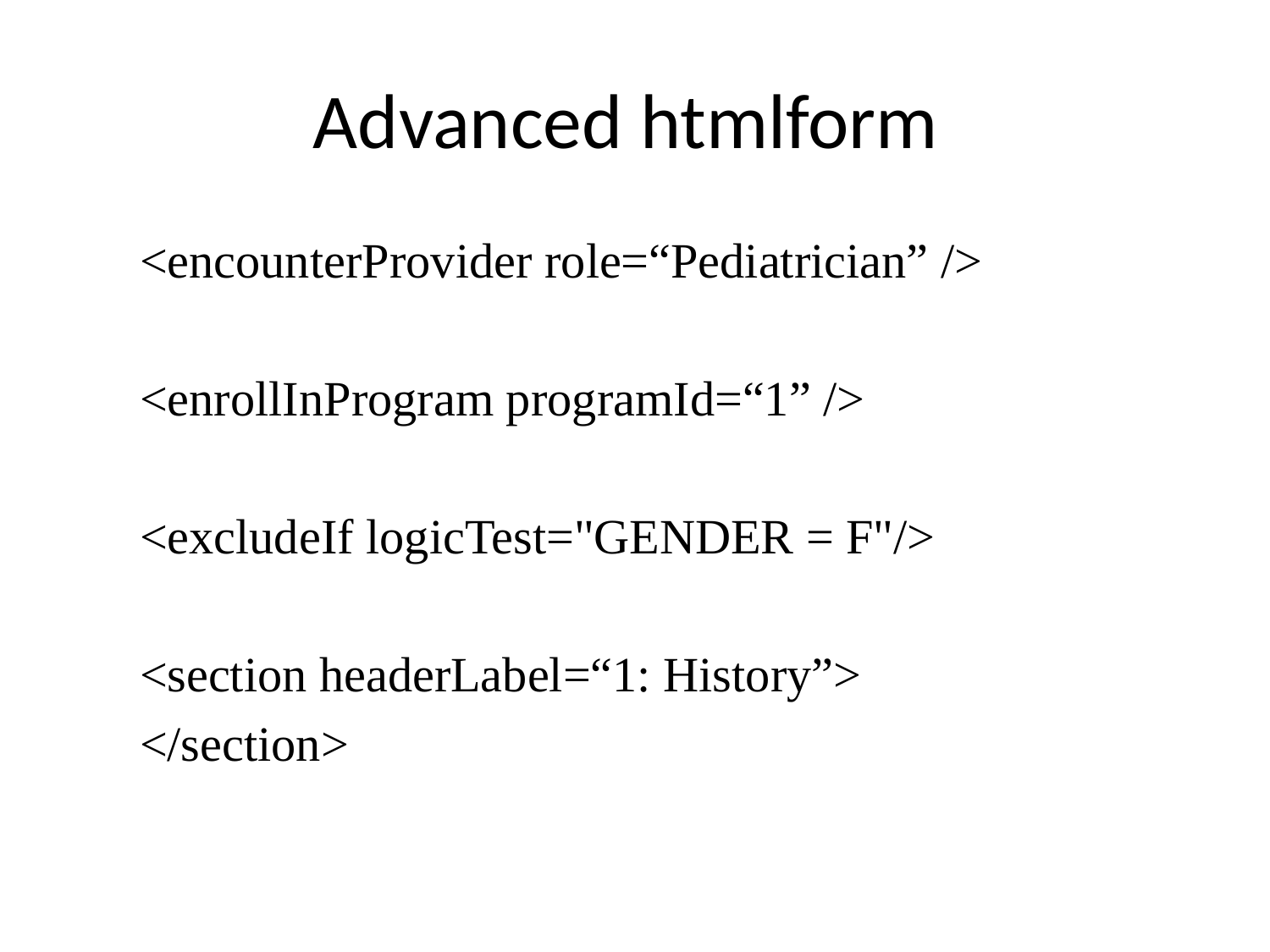

# Advanced htmlform
<encounterProvider role=“Pediatrician” />

<enrollInProgram programId=“1” />

<excludeIf logicTest="GENDER = F"/>

<section headerLabel=“1: History”>
</section>